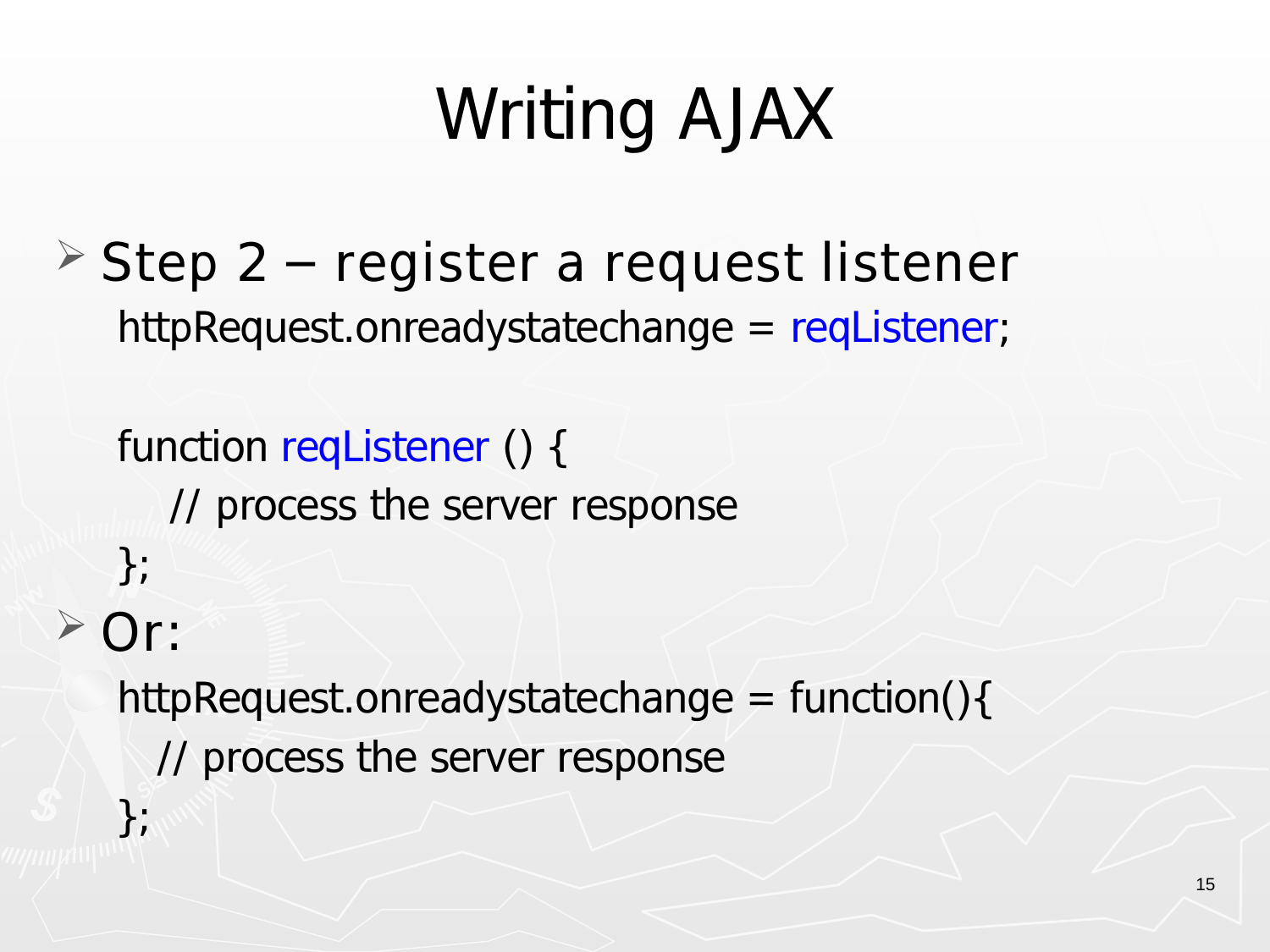

# Writing AJAX
Step 2 – register a request listener
httpRequest.onreadystatechange = reqListener;

function reqListener () {
	 // process the server response
};
Or:
httpRequest.onreadystatechange = function(){
	// process the server response
};

15